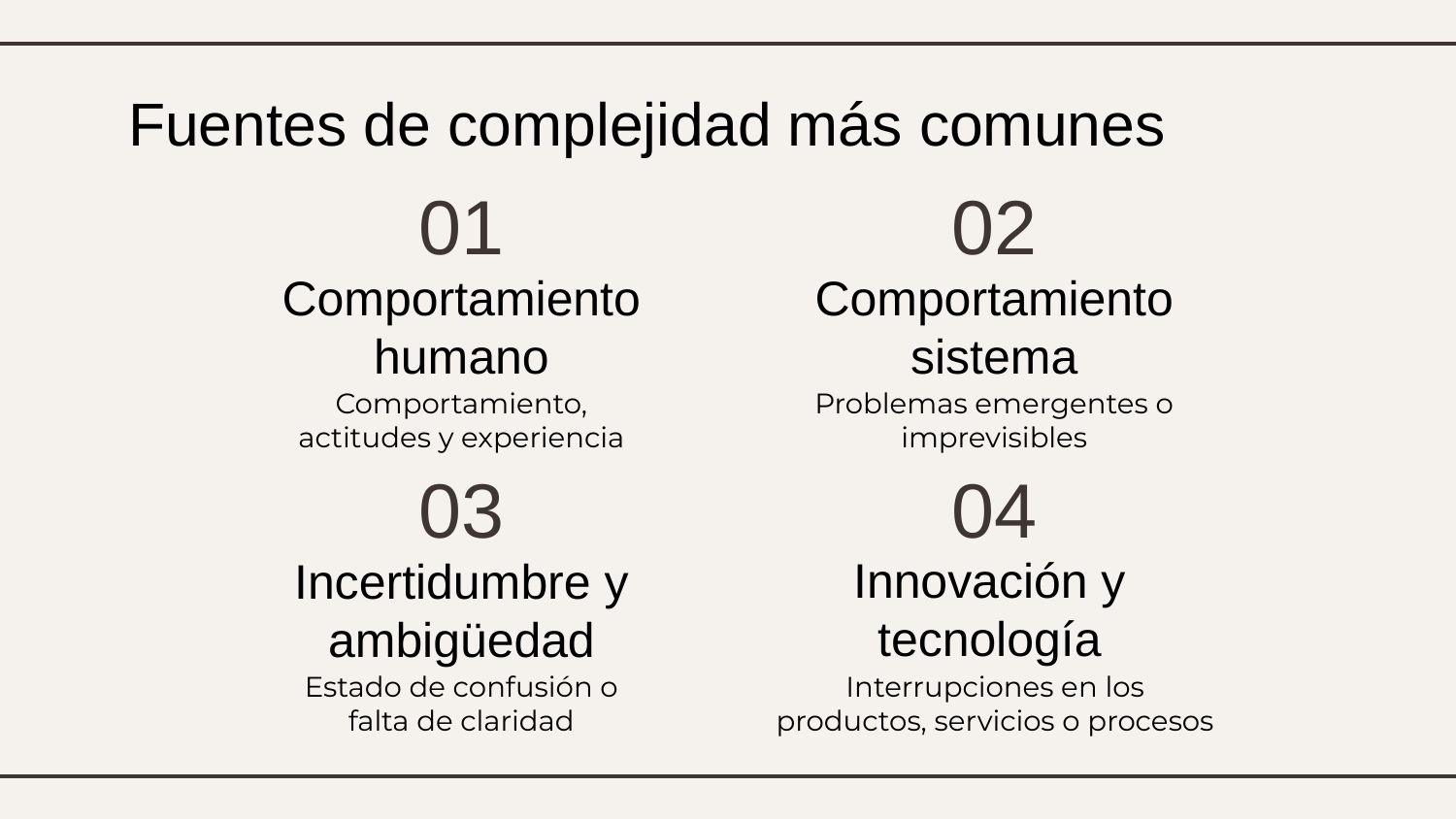

# Fuentes de complejidad más comunes
01
02
Comportamiento humano
Comportamiento sistema
Comportamiento, actitudes y experiencia
Problemas emergentes o imprevisibles
03
04
Innovación y tecnología
Incertidumbre y ambigüedad
Estado de confusión o falta de claridad
Interrupciones en los productos, servicios o procesos